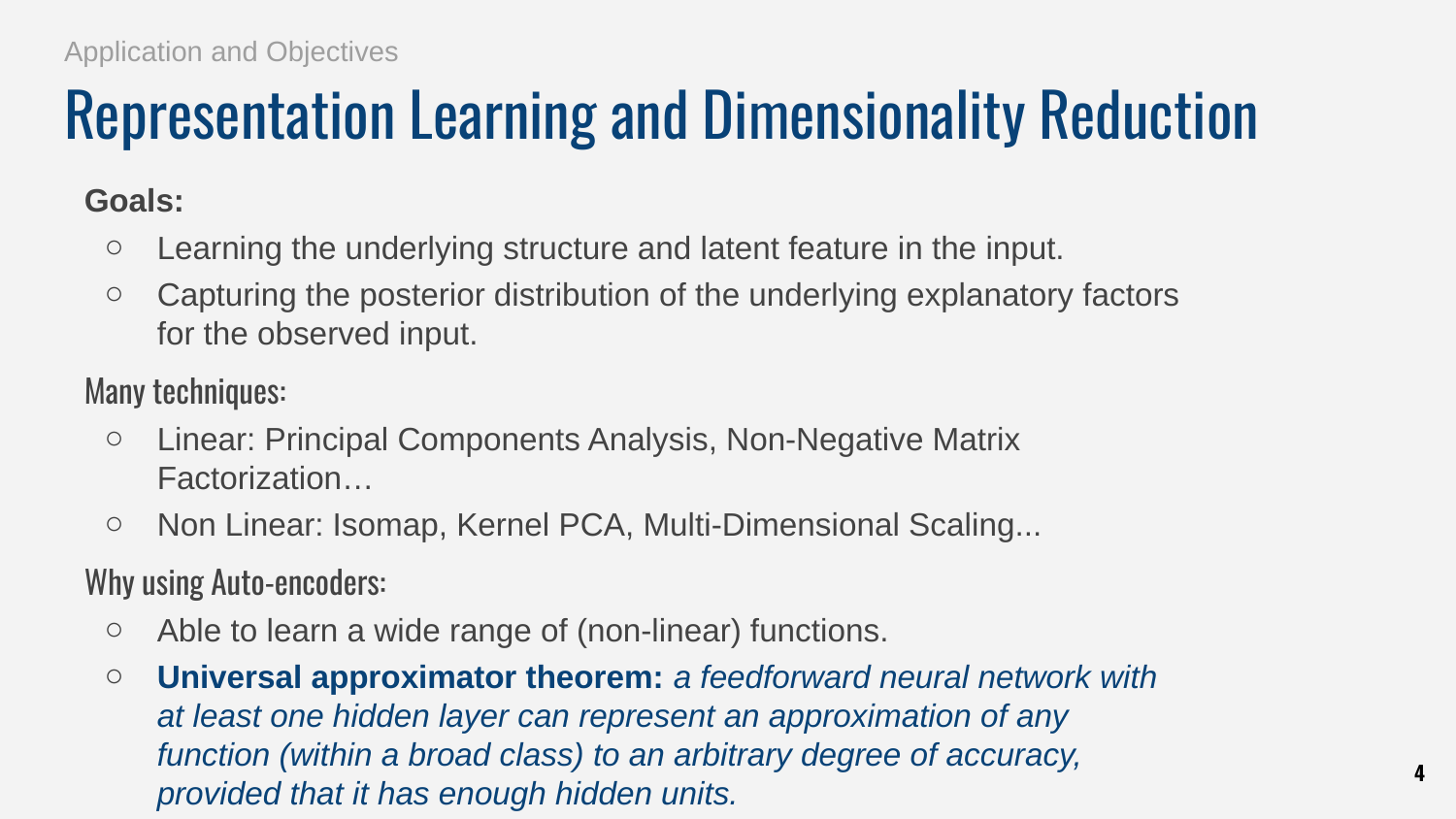

Application and Objectives
# Representation Learning and Dimensionality Reduction
Goals:
Learning the underlying structure and latent feature in the input.
Capturing the posterior distribution of the underlying explanatory factors for the observed input.
Many techniques:
Linear: Principal Components Analysis, Non-Negative Matrix Factorization…
Non Linear: Isomap, Kernel PCA, Multi-Dimensional Scaling...
Why using Auto-encoders:
Able to learn a wide range of (non-linear) functions.
Universal approximator theorem: a feedforward neural network with at least one hidden layer can represent an approximation of any function (within a broad class) to an arbitrary degree of accuracy, provided that it has enough hidden units.

4